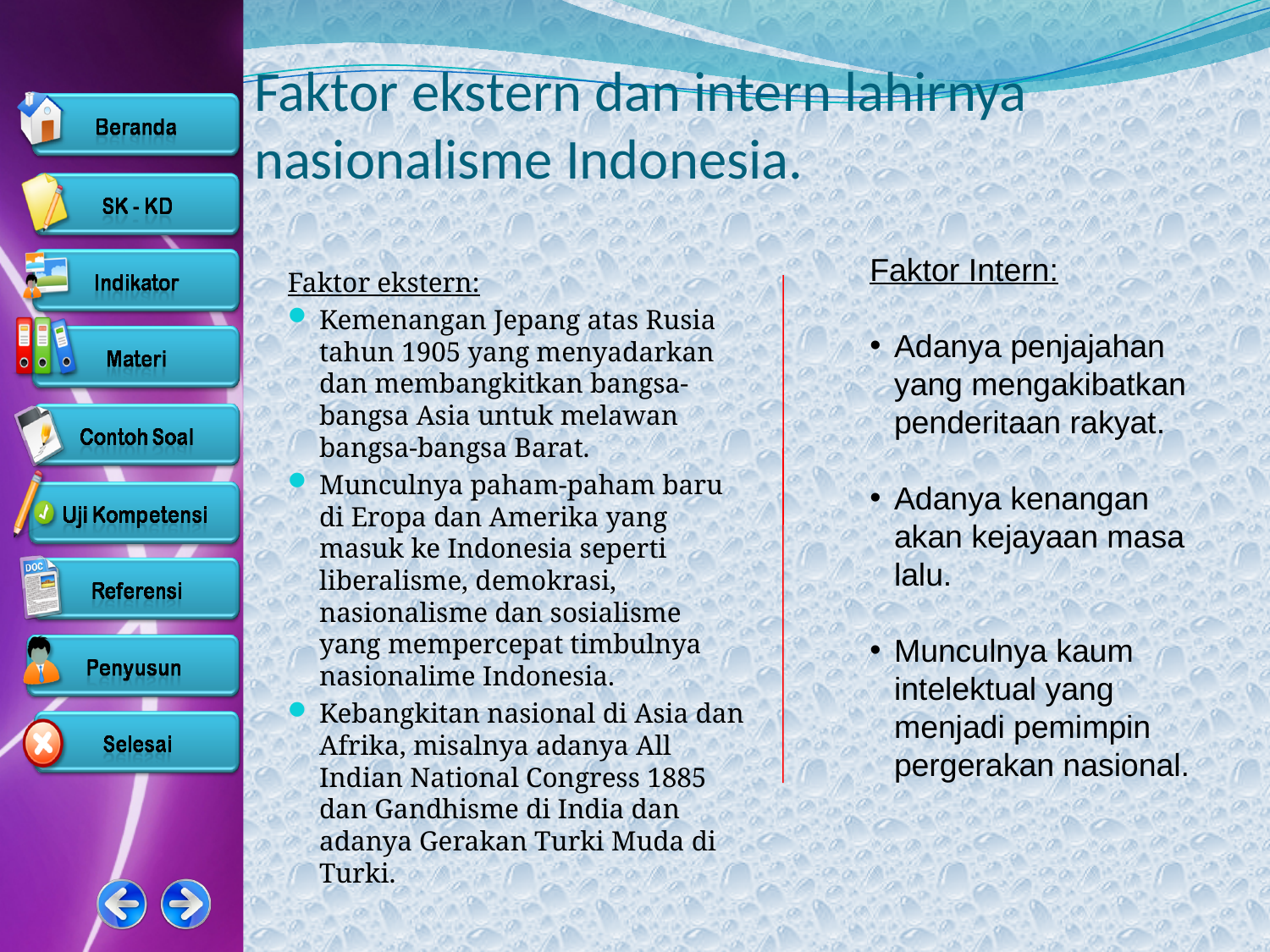

# Faktor ekstern dan intern lahirnya nasionalisme Indonesia.

Faktor ekstern:
Kemenangan Jepang atas Rusia tahun 1905 yang menyadarkan dan membangkitkan bangsa-bangsa Asia untuk melawan bangsa-bangsa Barat.
Munculnya paham-paham baru di Eropa dan Amerika yang masuk ke Indonesia seperti liberalisme, demokrasi, nasionalisme dan sosialisme yang mempercepat timbulnya nasionalime Indonesia.
Kebangkitan nasional di Asia dan Afrika, misalnya adanya All Indian National Congress 1885 dan Gandhisme di India dan adanya Gerakan Turki Muda di Turki.

Faktor Intern:

Adanya penjajahan yang mengakibatkan penderitaan rakyat.

Adanya kenangan akan kejayaan masa lalu.

Munculnya kaum intelektual yang menjadi pemimpin pergerakan nasional.